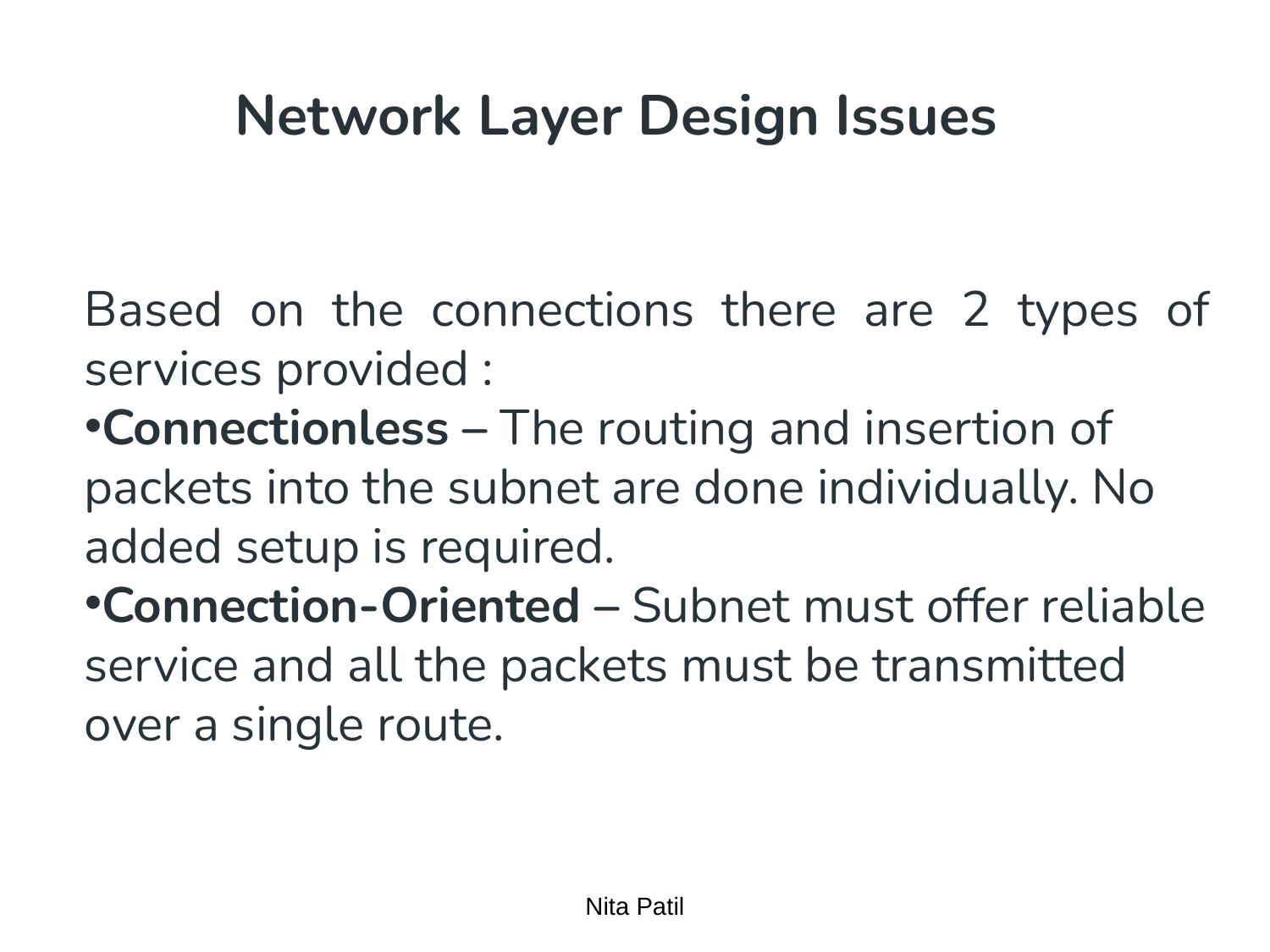

# Network Layer Design Issues
Based on the connections there are 2 types of services provided :
Connectionless – The routing and insertion of packets into the subnet are done individually. No added setup is required.
Connection-Oriented – Subnet must offer reliable service and all the packets must be transmitted over a single route.
Nita Patil